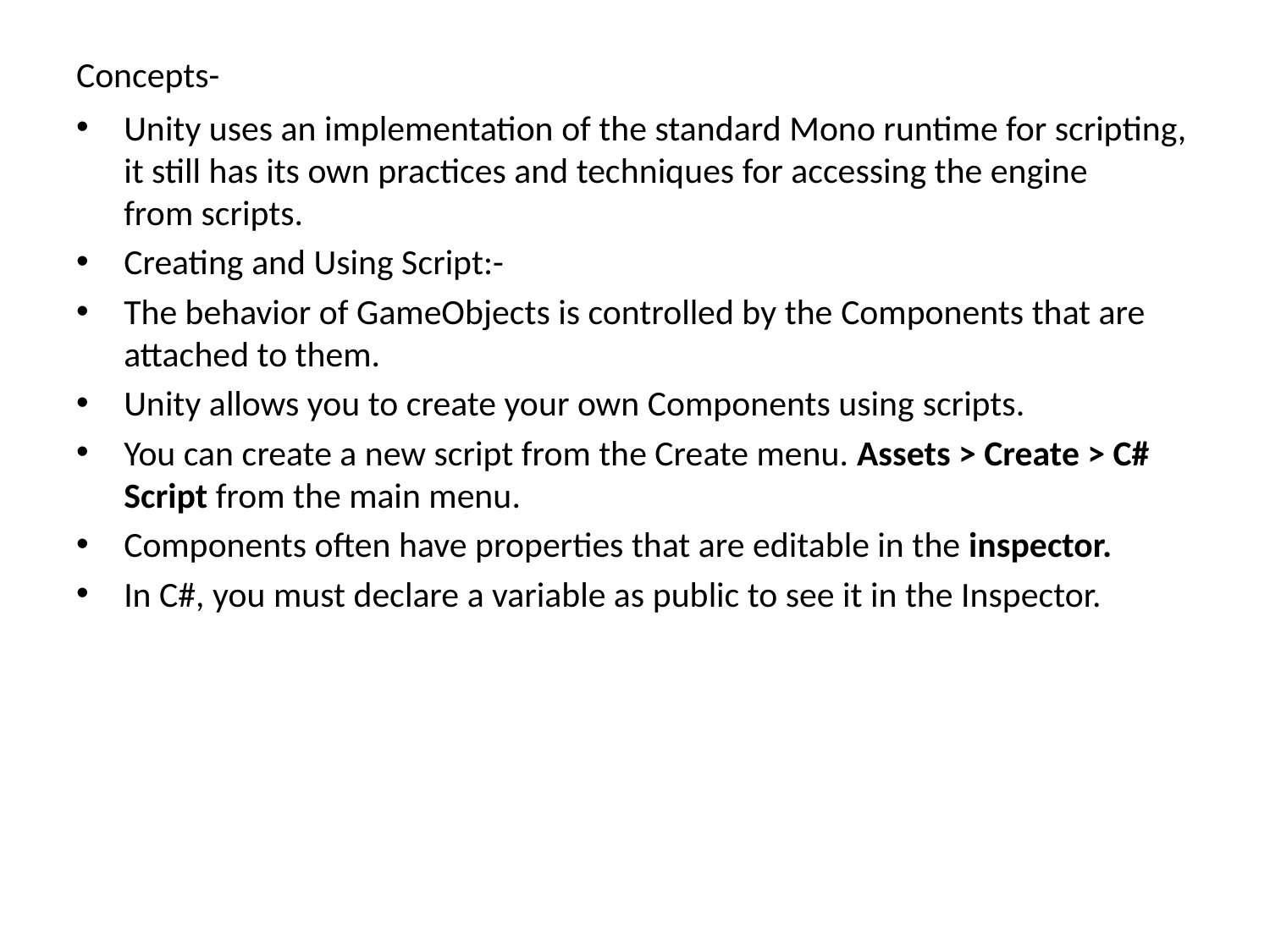

# Concepts-
Unity uses an implementation of the standard Mono runtime for scripting, it still has its own practices and techniques for accessing the engine from scripts.
Creating and Using Script:-
The behavior of GameObjects is controlled by the Components that are attached to them.
Unity allows you to create your own Components using scripts.
You can create a new script from the Create menu. Assets > Create > C# Script from the main menu.
Components often have properties that are editable in the inspector.
In C#, you must declare a variable as public to see it in the Inspector.